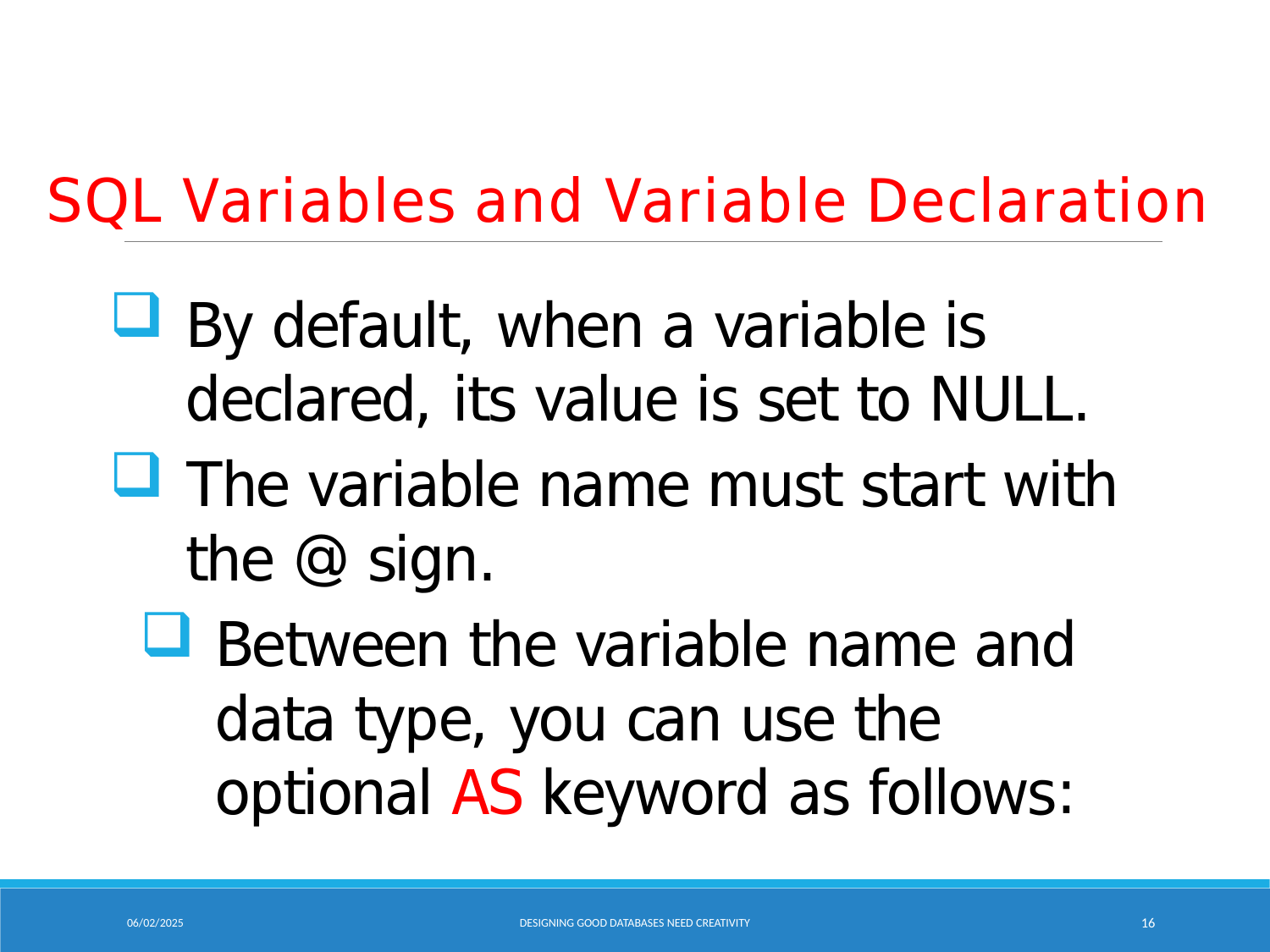

# SQL Variables and Variable Declaration
By default, when a variable is declared, its value is set to NULL.
The variable name must start with the @ sign.
Between the variable name and data type, you can use the optional AS keyword as follows:

06/02/2025
Designing Good Databases need Creativity
16